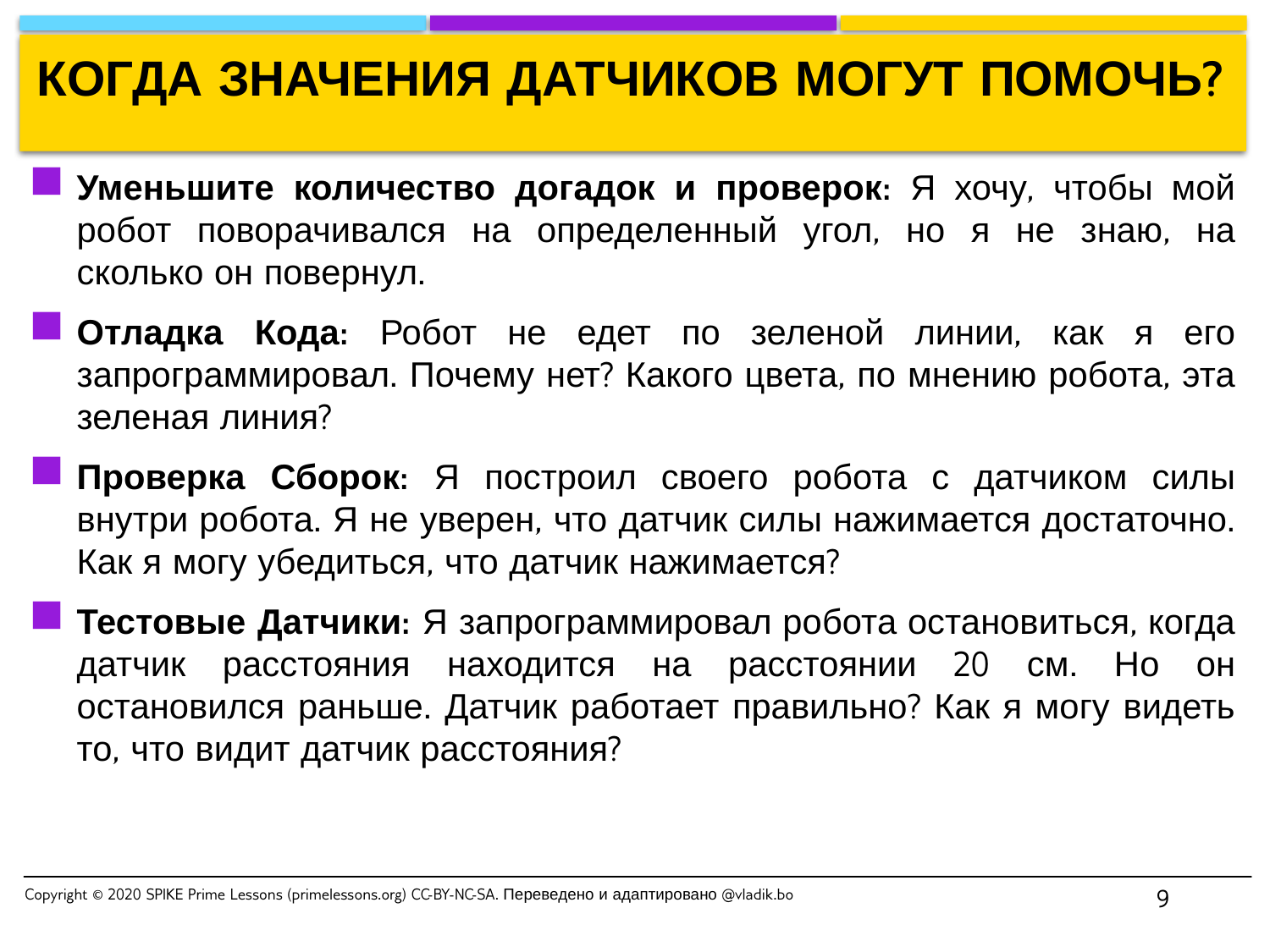

# Когда ЗНАЧЕНИЯ ДАТЧИКОВ могут помочь?
Уменьшите количество догадок и проверок: Я хочу, чтобы мой робот поворачивался на определенный угол, но я не знаю, на сколько он повернул.
Отладка Кода: Робот не едет по зеленой линии, как я его запрограммировал. Почему нет? Какого цвета, по мнению робота, эта зеленая линия?
Проверка Сборок: Я построил своего робота с датчиком силы внутри робота. Я не уверен, что датчик силы нажимается достаточно. Как я могу убедиться, что датчик нажимается?
Тестовые Датчики: Я запрограммировал робота остановиться, когда датчик расстояния находится на расстоянии 20 см. Но он остановился раньше. Датчик работает правильно? Как я могу видеть то, что видит датчик расстояния?
9
Copyright © 2020 SPIKE Prime Lessons (primelessons.org) CC-BY-NC-SA. Переведено и адаптировано @vladik.bo